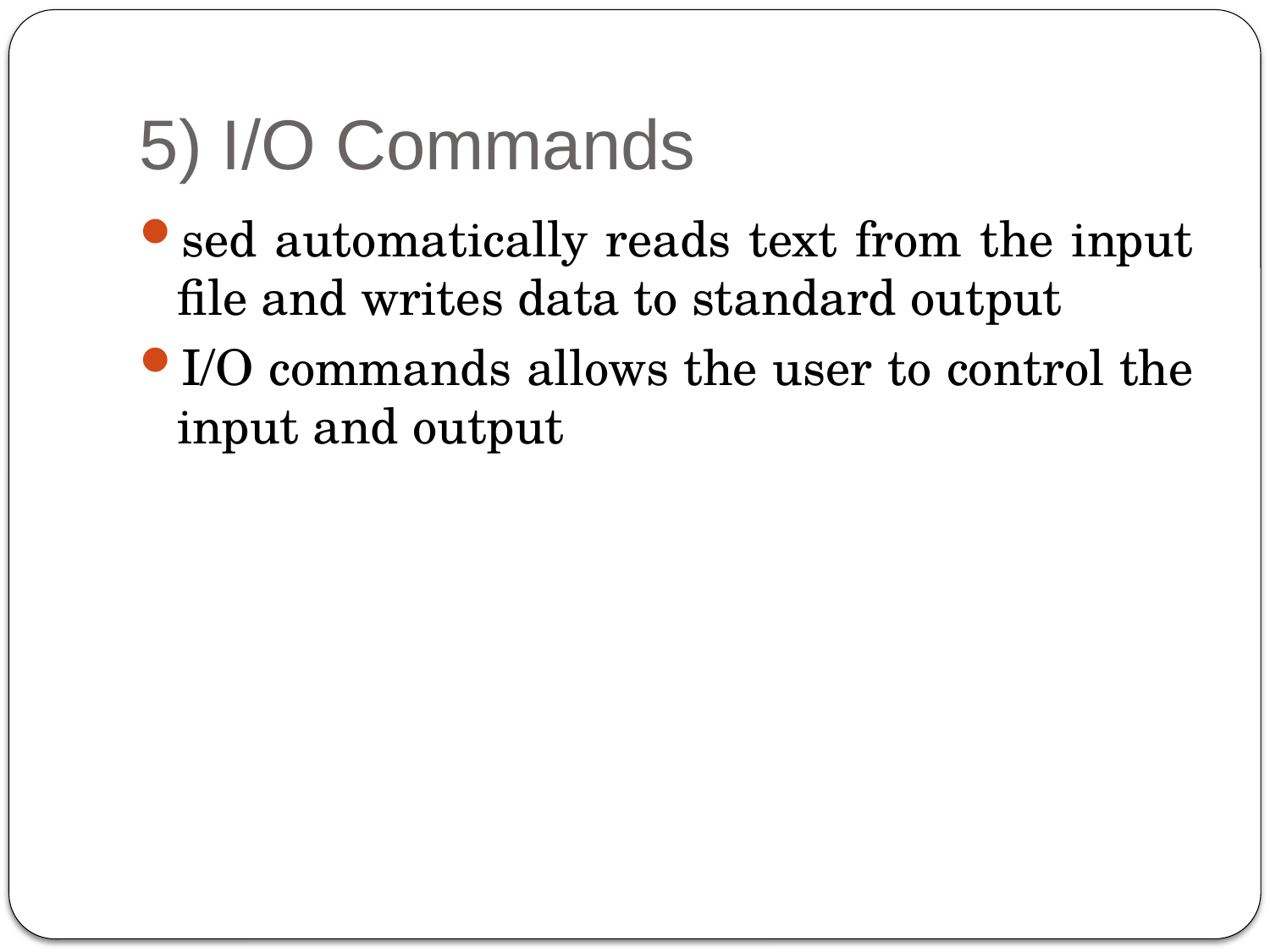

# 5) I/O Commands
sed automatically reads text from the input file and writes data to standard output
I/O commands allows the user to control the input and output